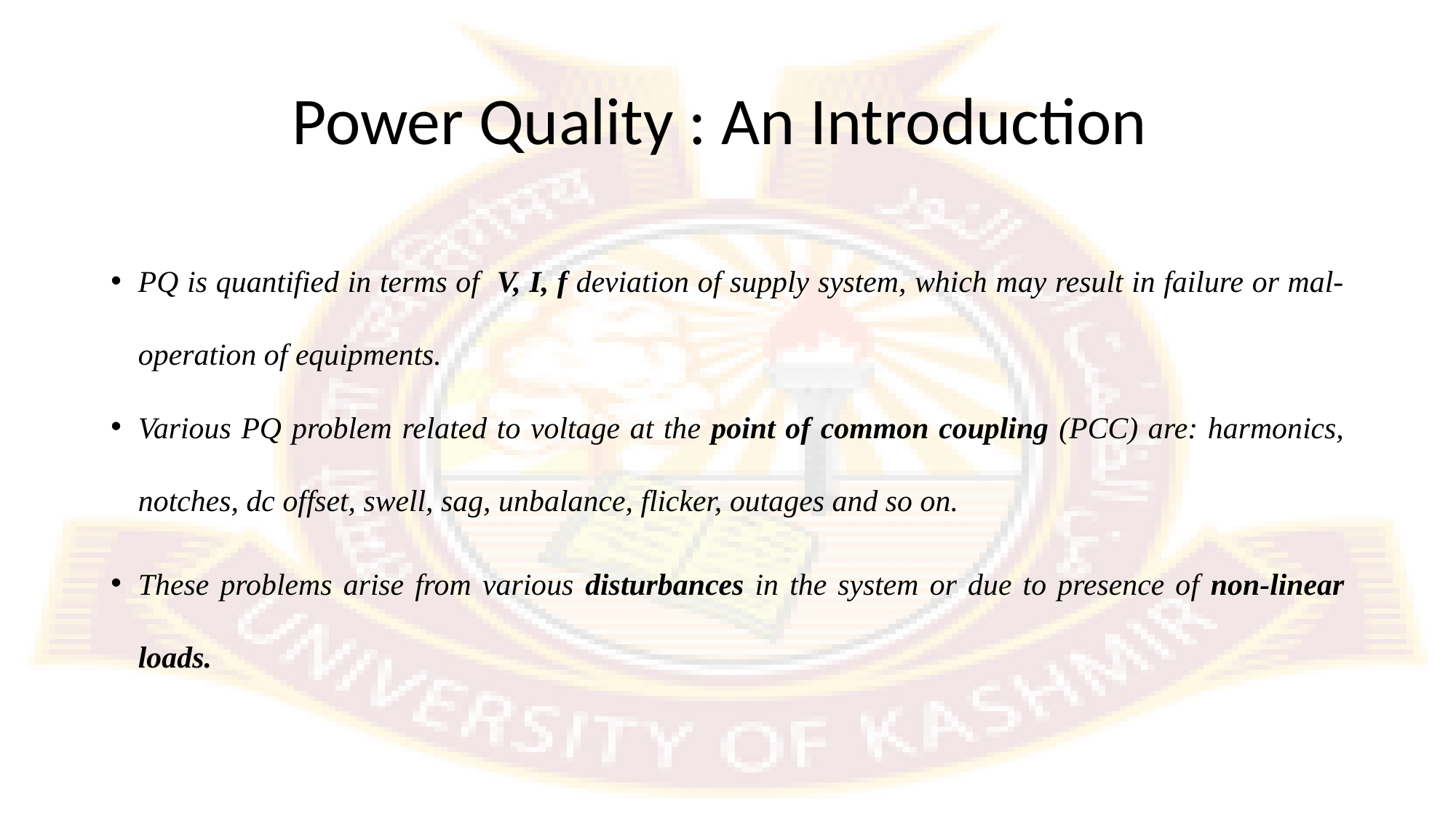

# Power Quality : An Introduction
PQ is quantified in terms of  V, I, f deviation of supply system, which may result in failure or mal-operation of equipments.
Various PQ problem related to voltage at the point of common coupling (PCC) are: harmonics, notches, dc offset, swell, sag, unbalance, flicker, outages and so on.
These problems arise from various disturbances in the system or due to presence of non-linear loads.